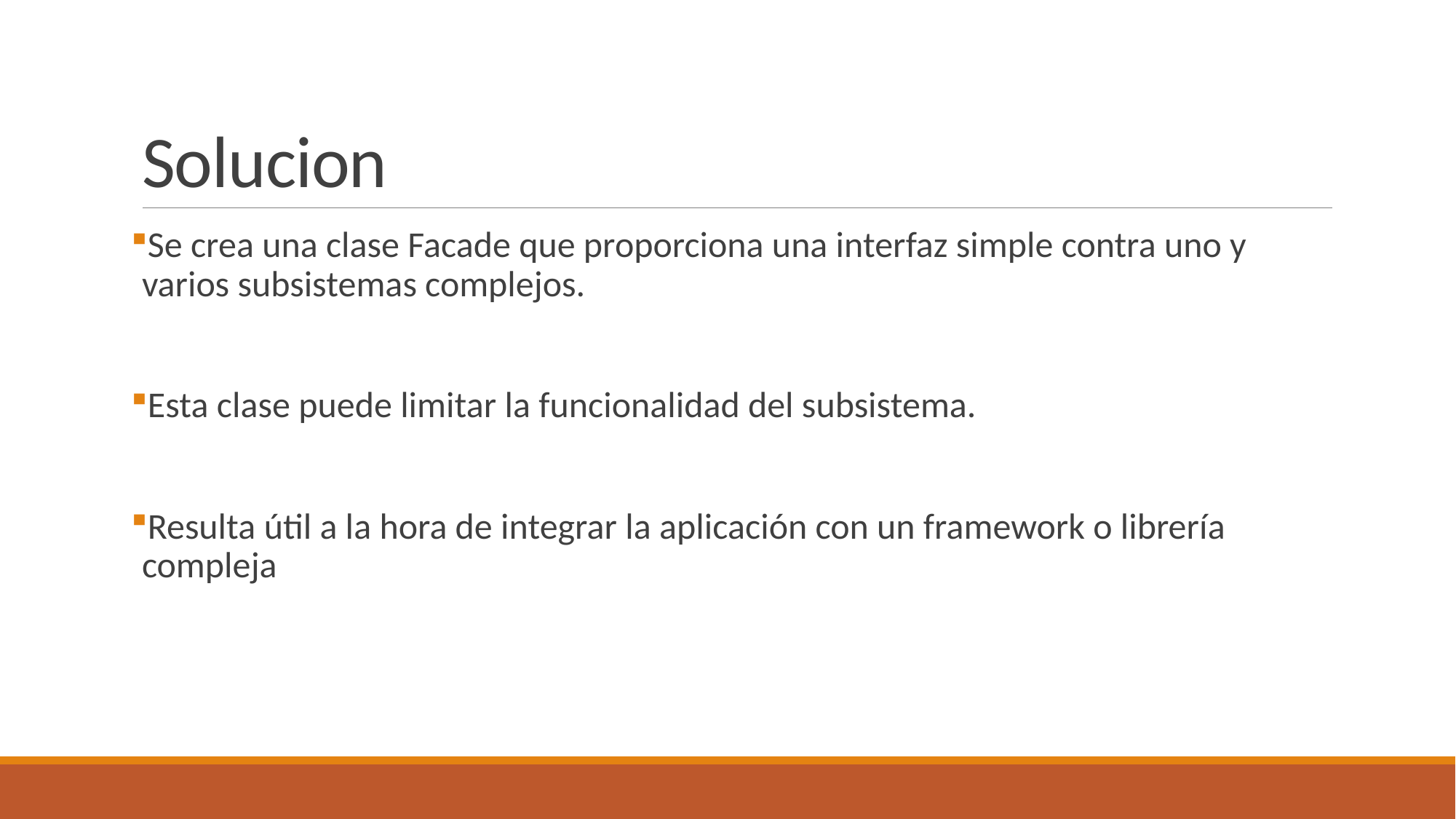

# Solucion
Se crea una clase Facade que proporciona una interfaz simple contra uno y varios subsistemas complejos.

Esta clase puede limitar la funcionalidad del subsistema.

Resulta útil a la hora de integrar la aplicación con un framework o librería compleja